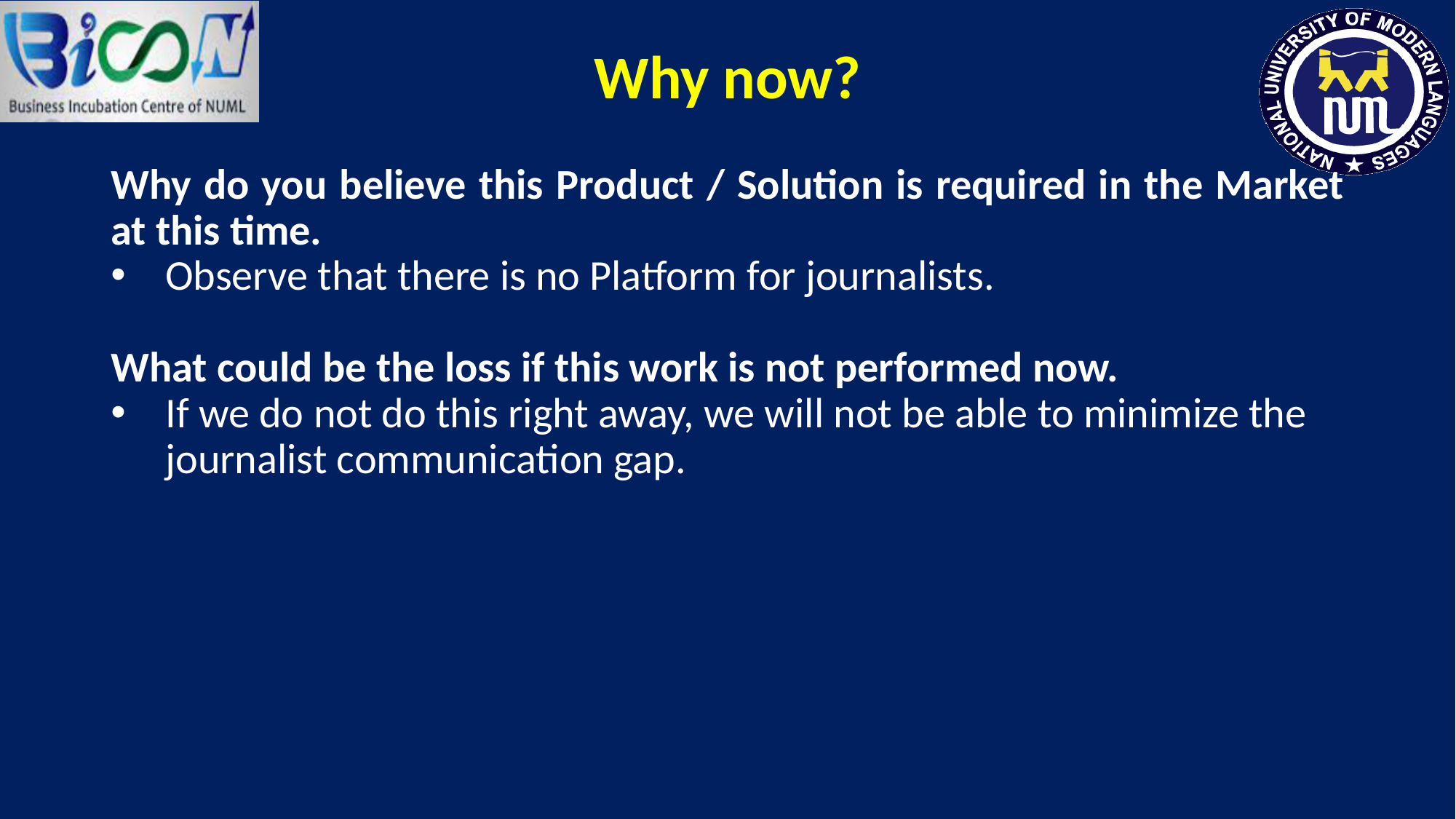

# Why now?

Why do you believe this Product / Solution is required in the Market at this time.
Observe that there is no Platform for journalists.

What could be the loss if this work is not performed now.
If we do not do this right away, we will not be able to minimize the journalist communication gap.